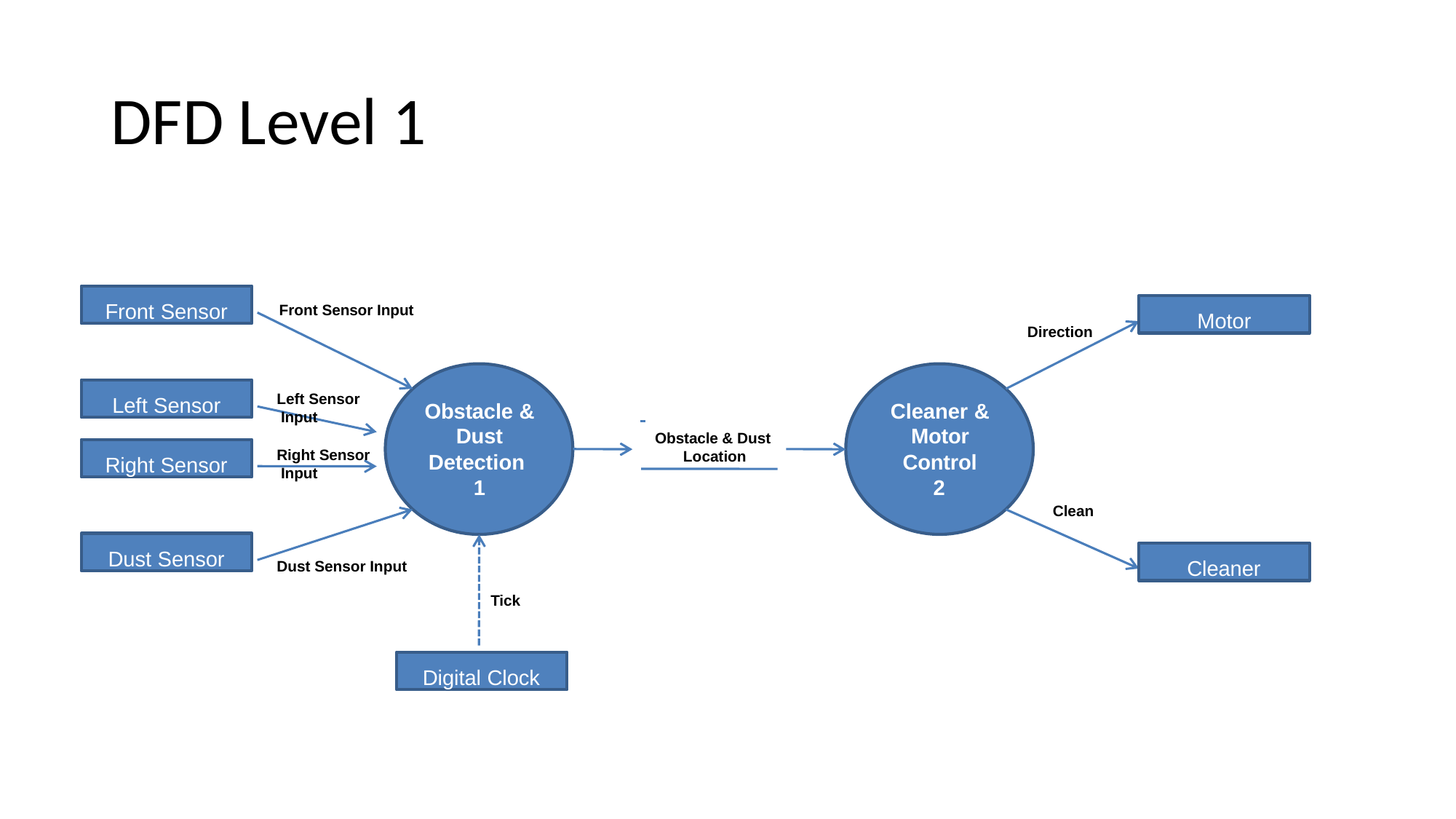

# DFD Level 1
Front Sensor
Motor
Front Sensor Input

Direction

Left Sensor
Left Sensor  Input

Obstacle & Dust  Location
Obstacle &  Dust  Detection  1
Cleaner &  Motor  Control
2
Right Sensor

Right Sensor  Input

Clean
Dust Sensor
Cleaner
Dust Sensor Input

Tick
Digital Clock